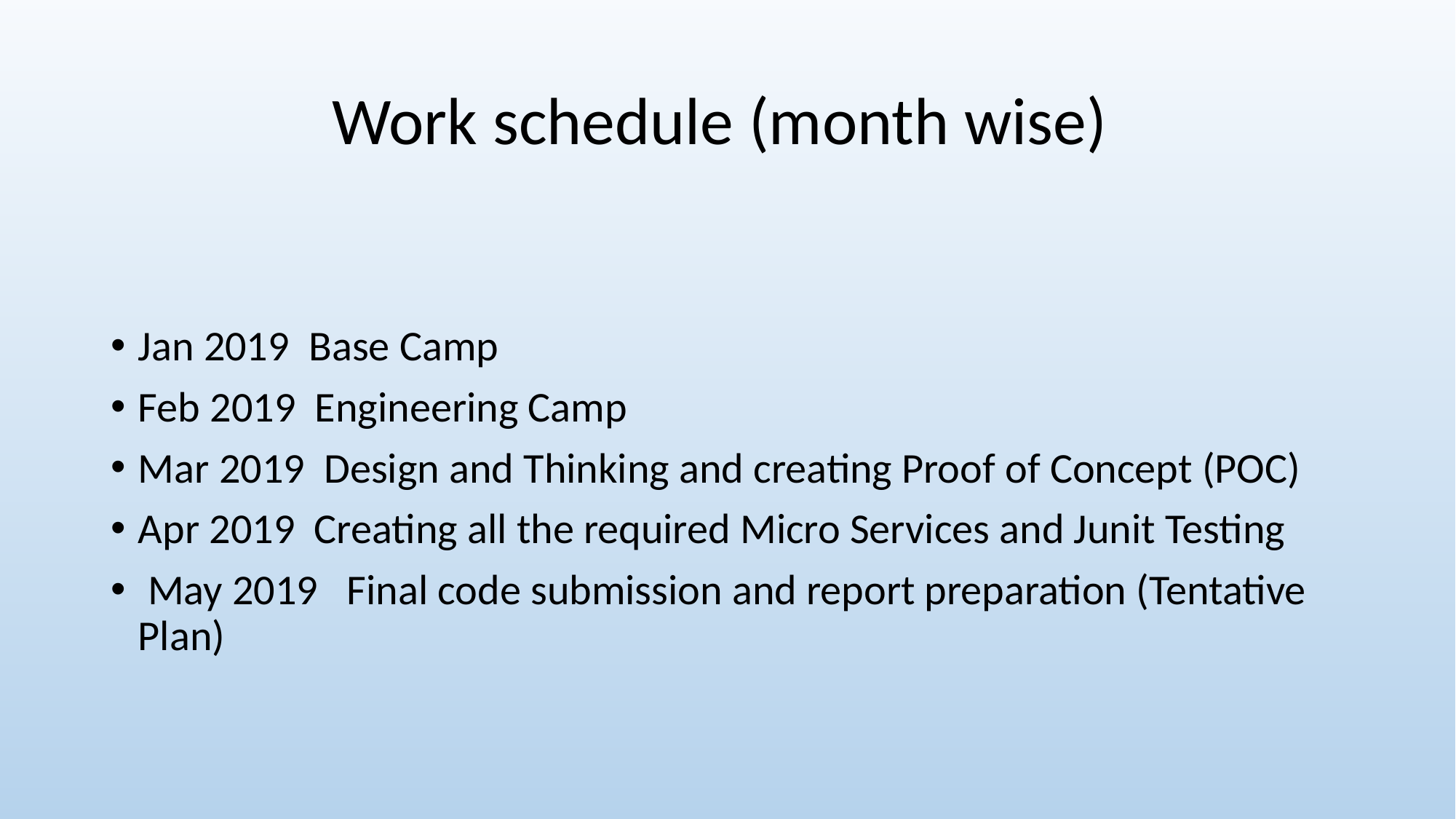

# Work schedule (month wise)
Jan 2019  Base Camp
Feb 2019  Engineering Camp
Mar 2019  Design and Thinking and creating Proof of Concept (POC)
Apr 2019  Creating all the required Micro Services and Junit Testing
 May 2019   Final code submission and report preparation (Tentative Plan)